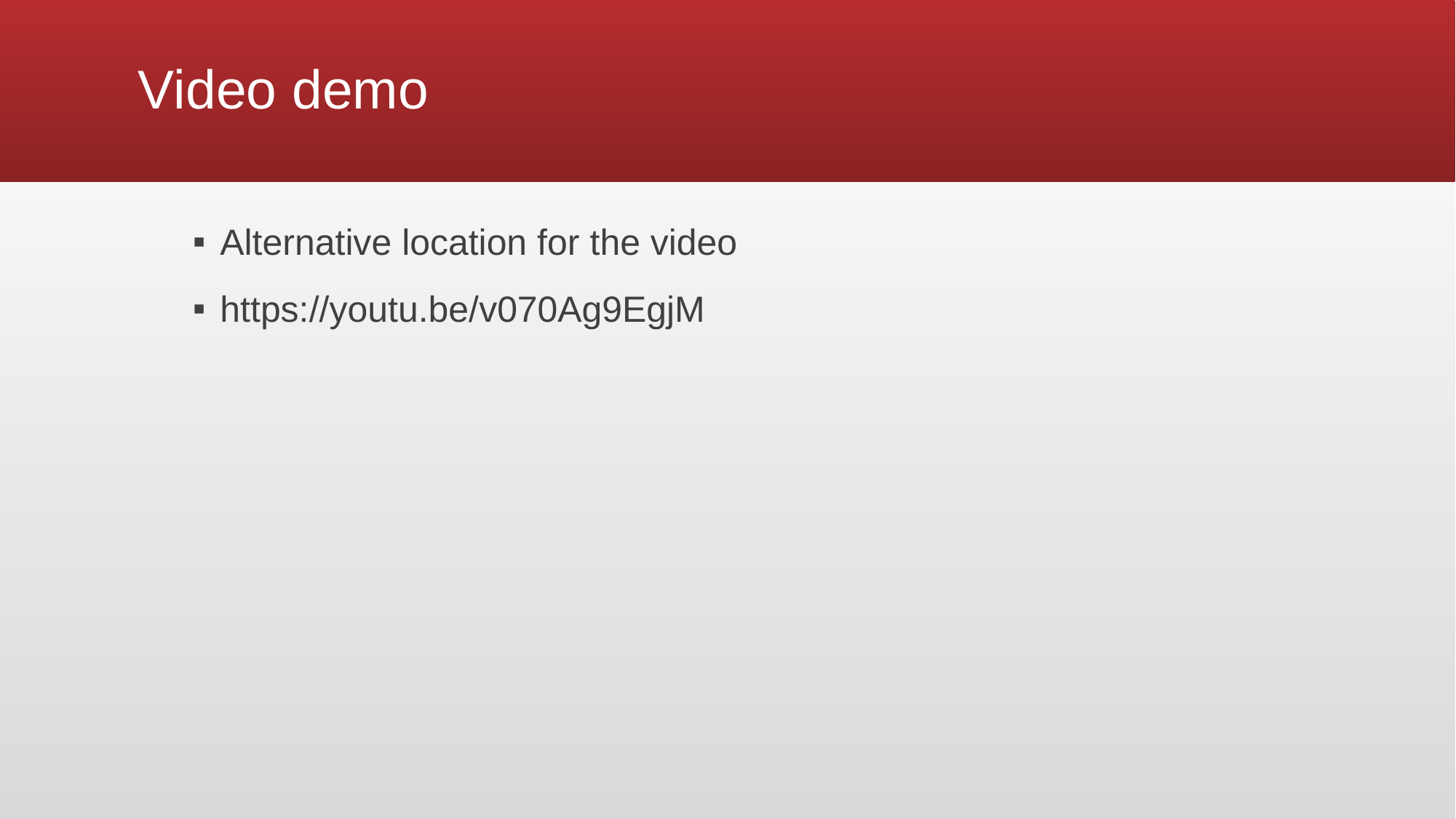

# Video demo
Alternative location for the video
https://youtu.be/v070Ag9EgjM